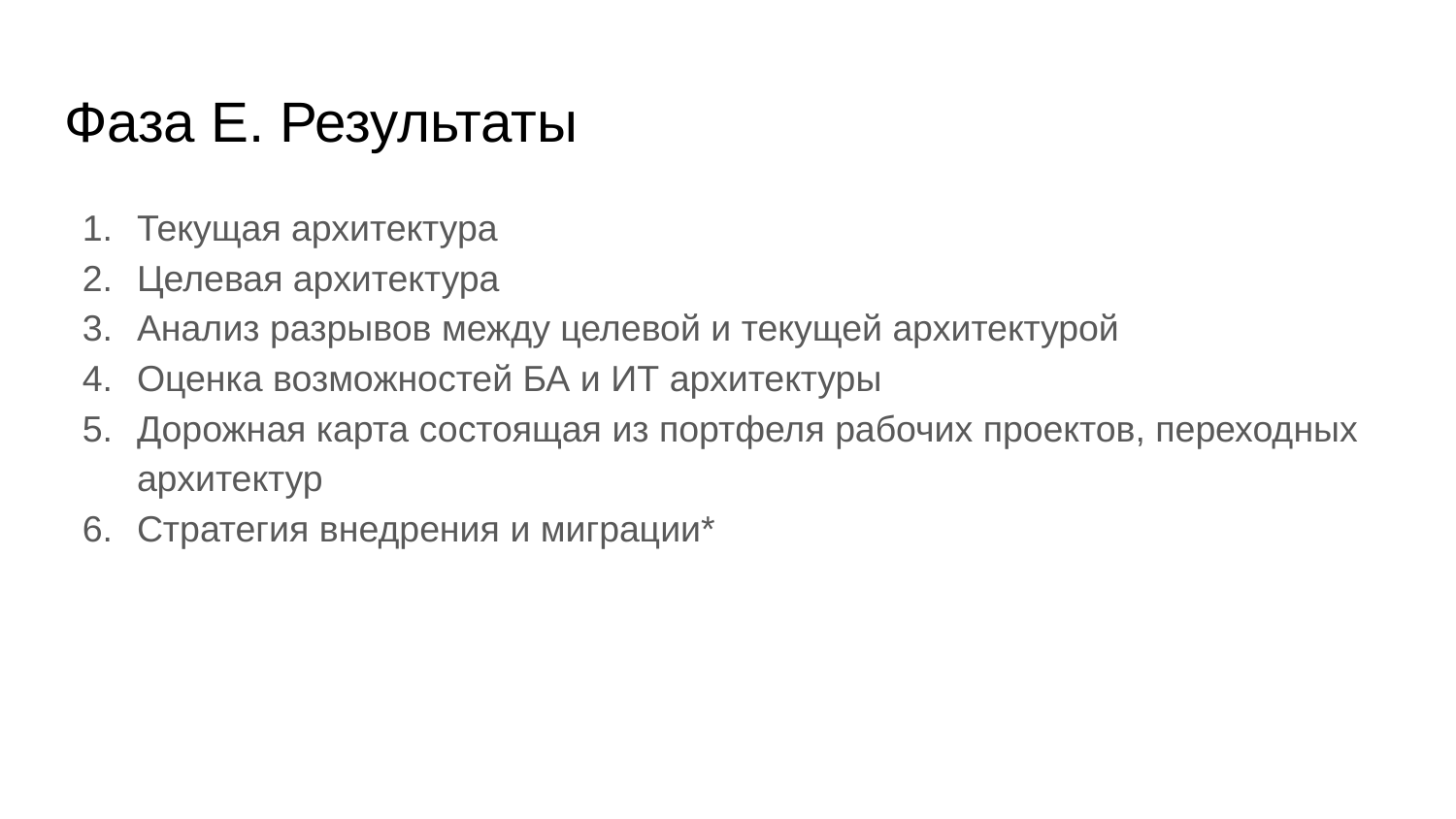

# Фаза Е. Результаты
Текущая архитектура
Целевая архитектура
Анализ разрывов между целевой и текущей архитектурой
Оценка возможностей БА и ИТ архитектуры
Дорожная карта состоящая из портфеля рабочих проектов, переходных архитектур
Стратегия внедрения и миграции*